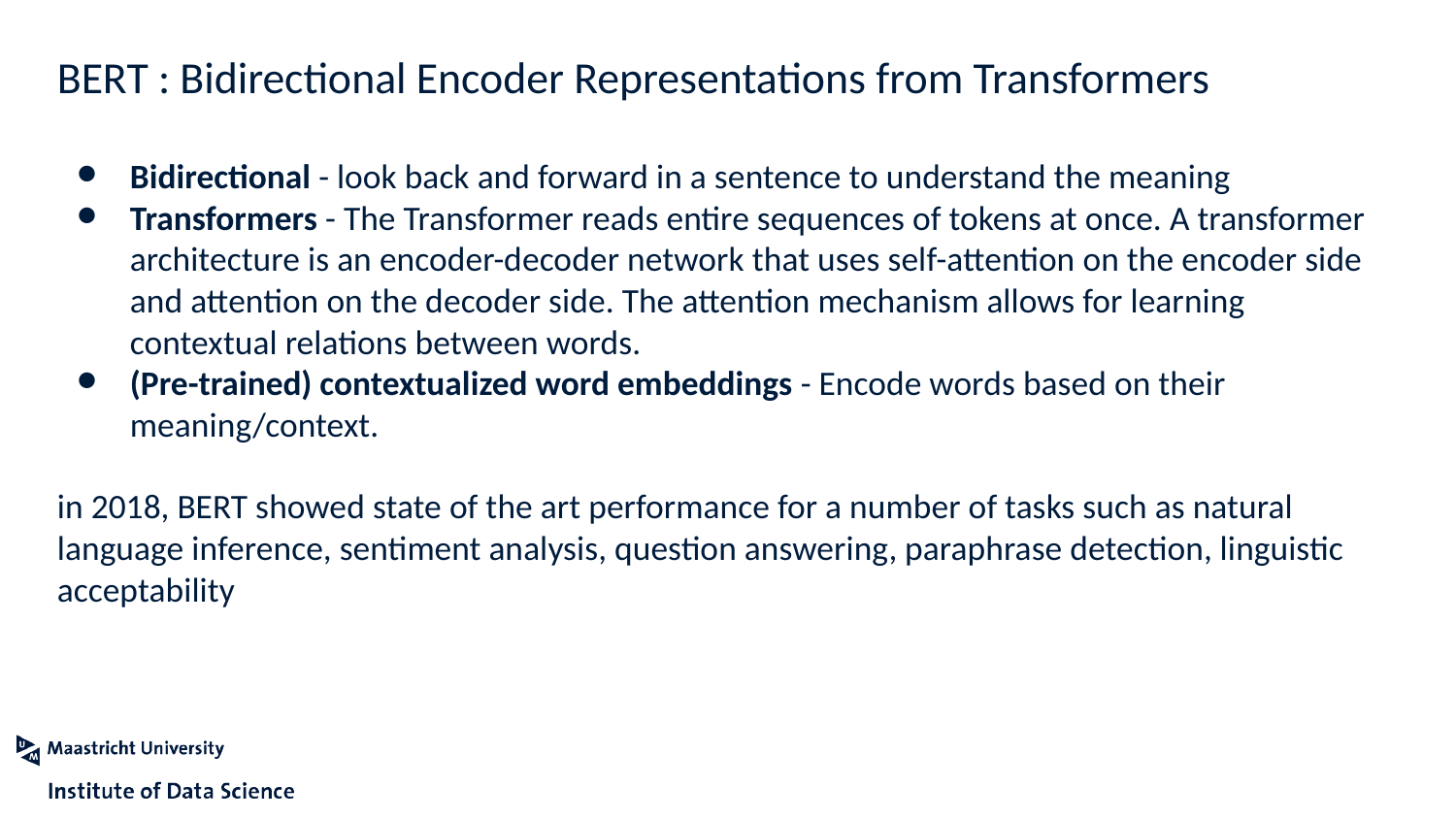

# BERT : Bidirectional Encoder Representations from Transformers
Bidirectional - look back and forward in a sentence to understand the meaning
Transformers - The Transformer reads entire sequences of tokens at once. A transformer architecture is an encoder-decoder network that uses self-attention on the encoder side and attention on the decoder side. The attention mechanism allows for learning contextual relations between words.
(Pre-trained) contextualized word embeddings - Encode words based on their meaning/context.

in 2018, BERT showed state of the art performance for a number of tasks such as natural language inference, sentiment analysis, question answering, paraphrase detection, linguistic acceptability